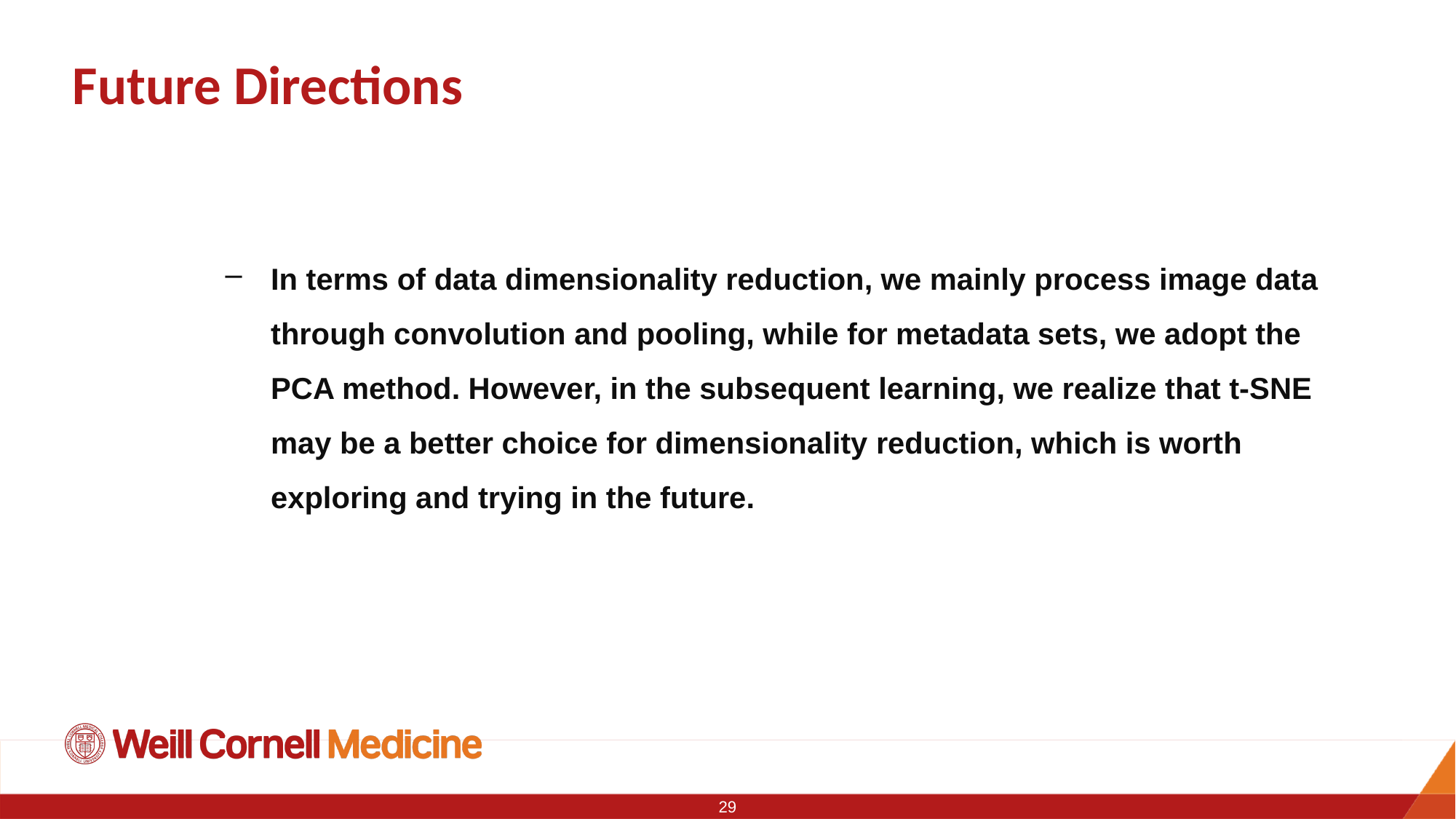

# Future Directions
In terms of data dimensionality reduction, we mainly process image data through convolution and pooling, while for metadata sets, we adopt the PCA method. However, in the subsequent learning, we realize that t-SNE may be a better choice for dimensionality reduction, which is worth exploring and trying in the future.